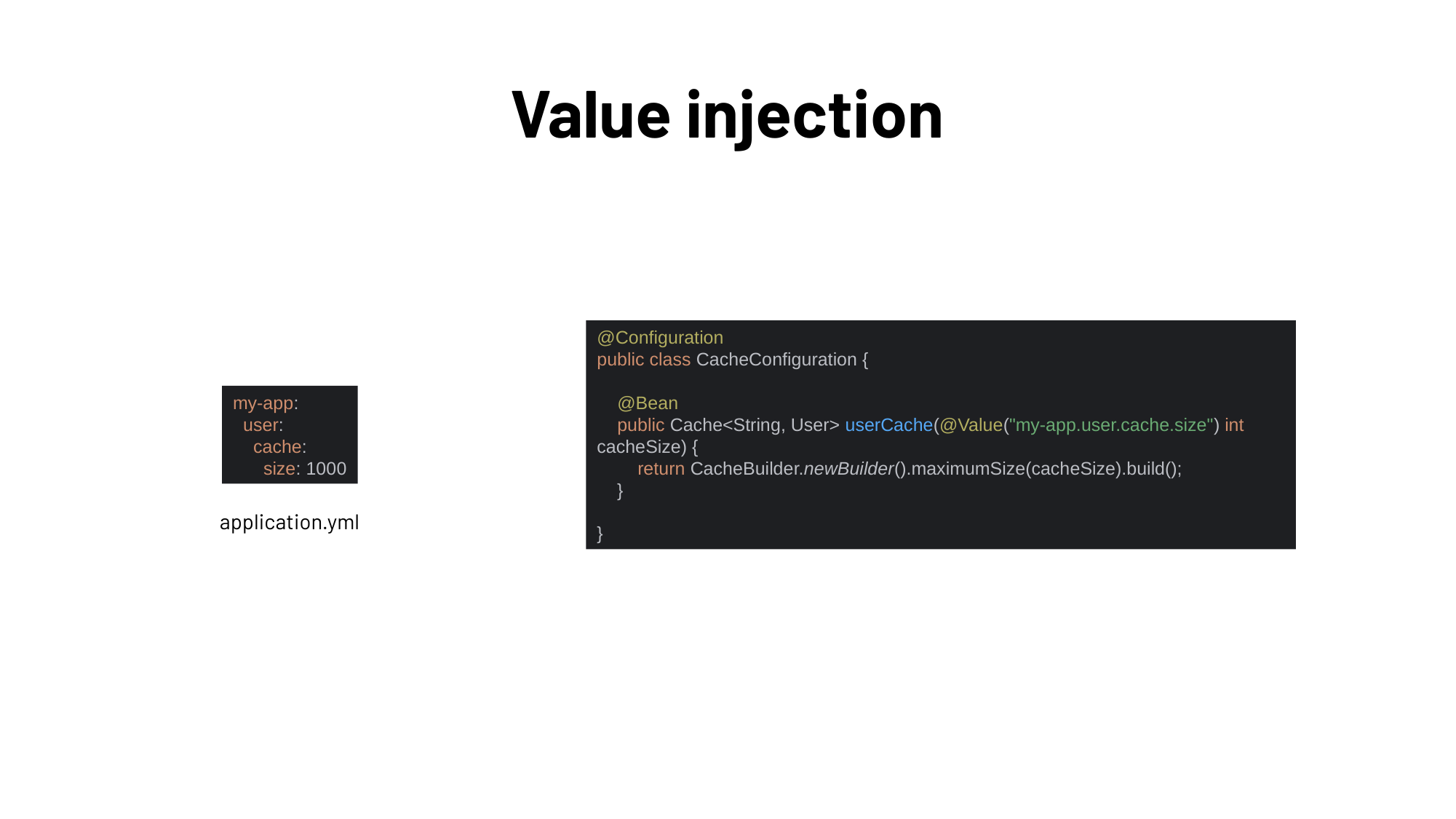

Value injection
@Configuration
public class CacheConfiguration {
    @Bean
    public Cache<String, User> userCache(@Value("my-app.user.cache.size") int cacheSize) {
        return CacheBuilder.newBuilder().maximumSize(cacheSize).build();
    }
}
my-app:
  user:
    cache:
      size: 1000
application.yml